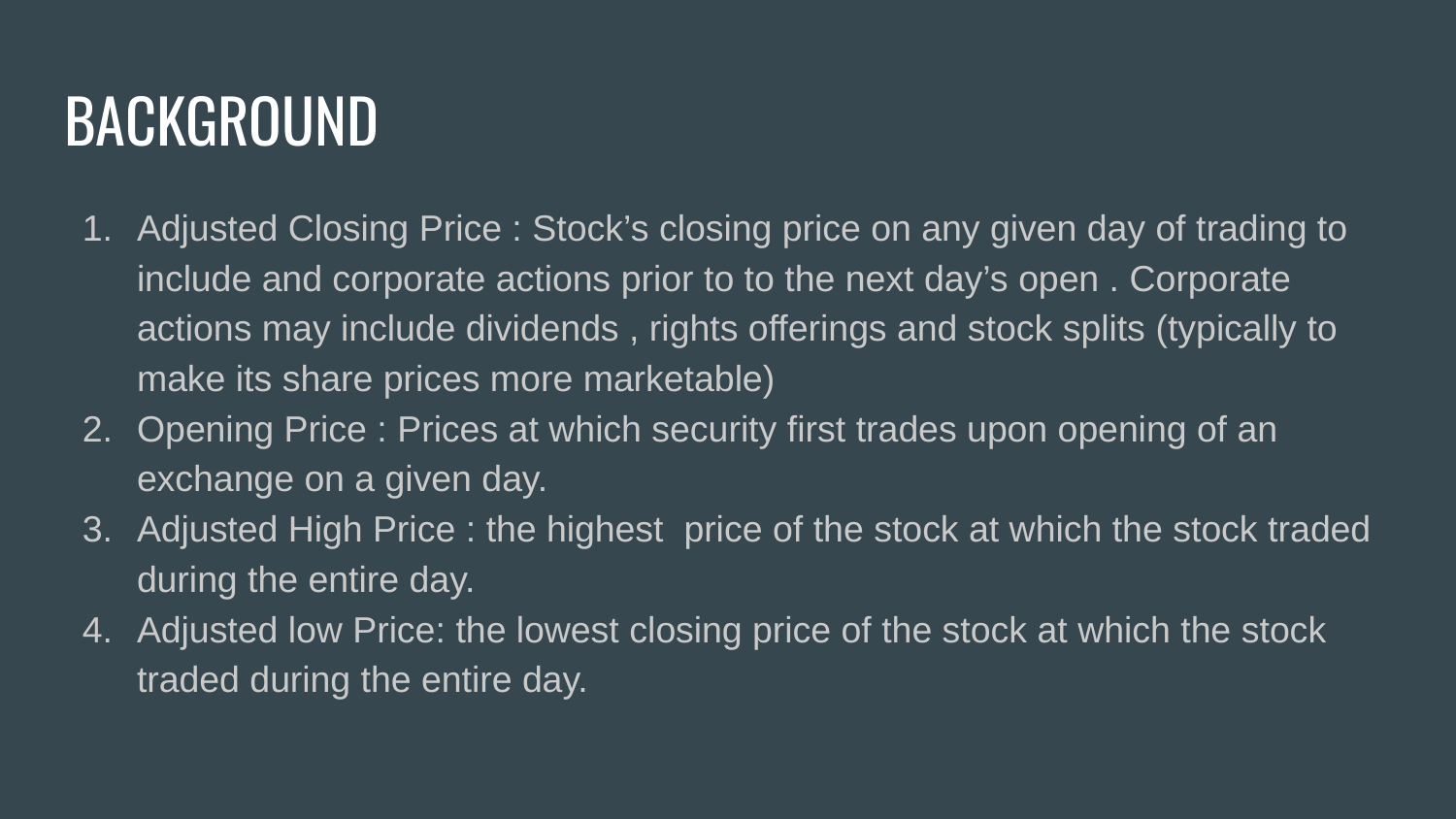

# BACKGROUND
Adjusted Closing Price : Stock’s closing price on any given day of trading to include and corporate actions prior to to the next day’s open . Corporate actions may include dividends , rights offerings and stock splits (typically to make its share prices more marketable)
Opening Price : Prices at which security first trades upon opening of an exchange on a given day.
Adjusted High Price : the highest  price of the stock at which the stock traded during the entire day.
Adjusted low Price: the lowest closing price of the stock at which the stock traded during the entire day.